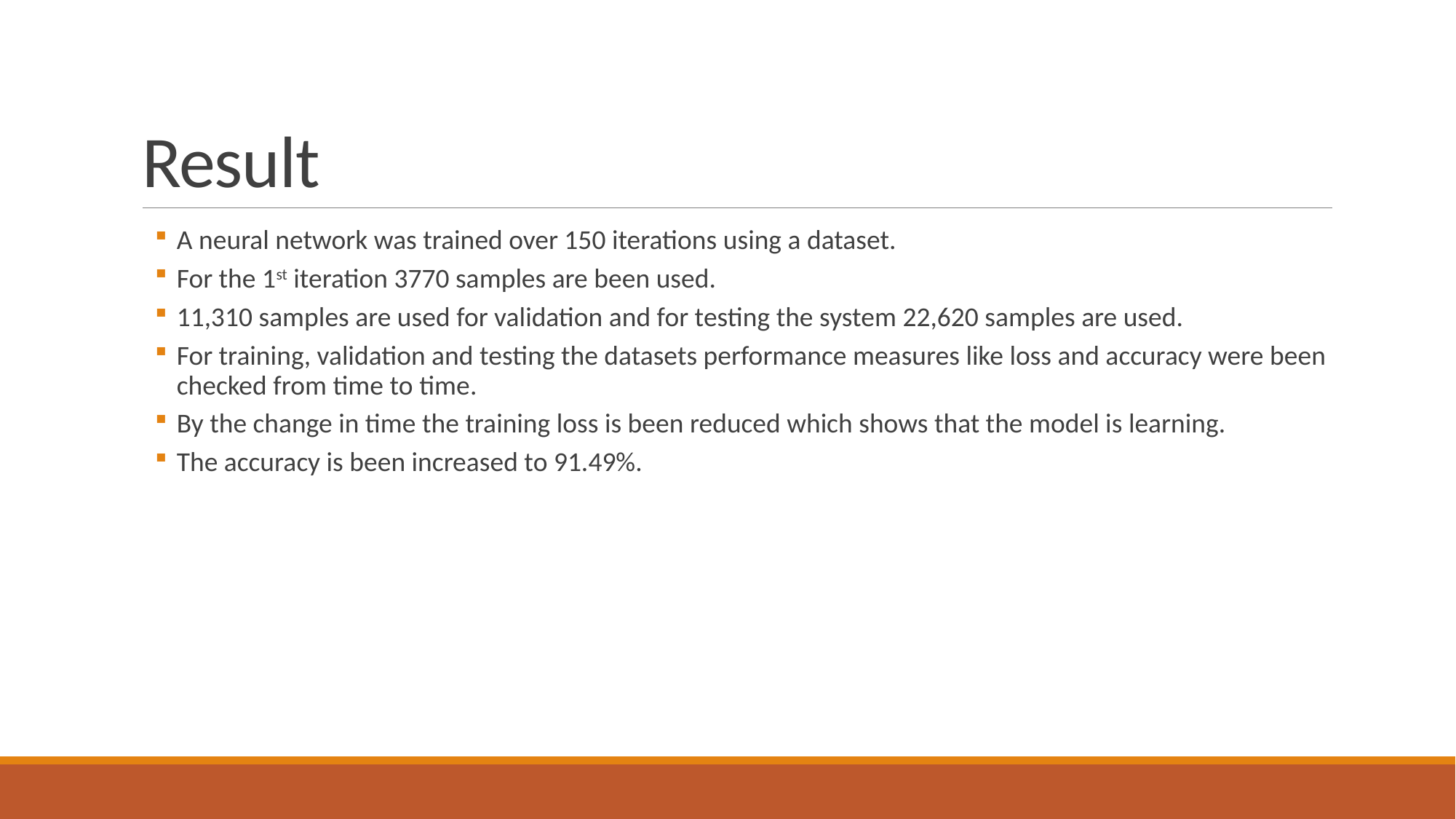

# Result
A neural network was trained over 150 iterations using a dataset.
For the 1st iteration 3770 samples are been used.
11,310 samples are used for validation and for testing the system 22,620 samples are used.
For training, validation and testing the datasets performance measures like loss and accuracy were been checked from time to time.
By the change in time the training loss is been reduced which shows that the model is learning.
The accuracy is been increased to 91.49%.